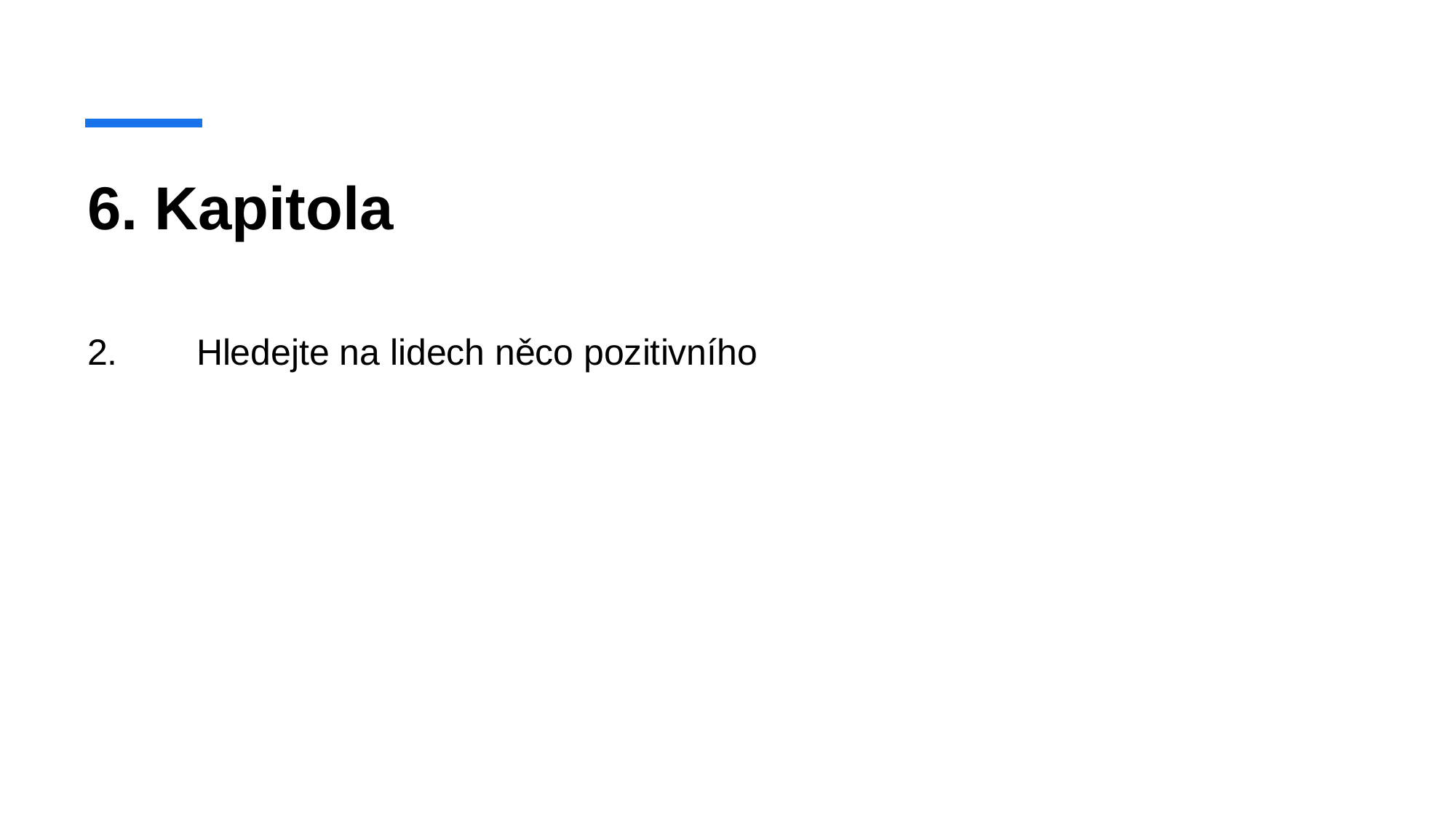

# 6. Kapitola
2.	Hledejte na lidech něco pozitivního